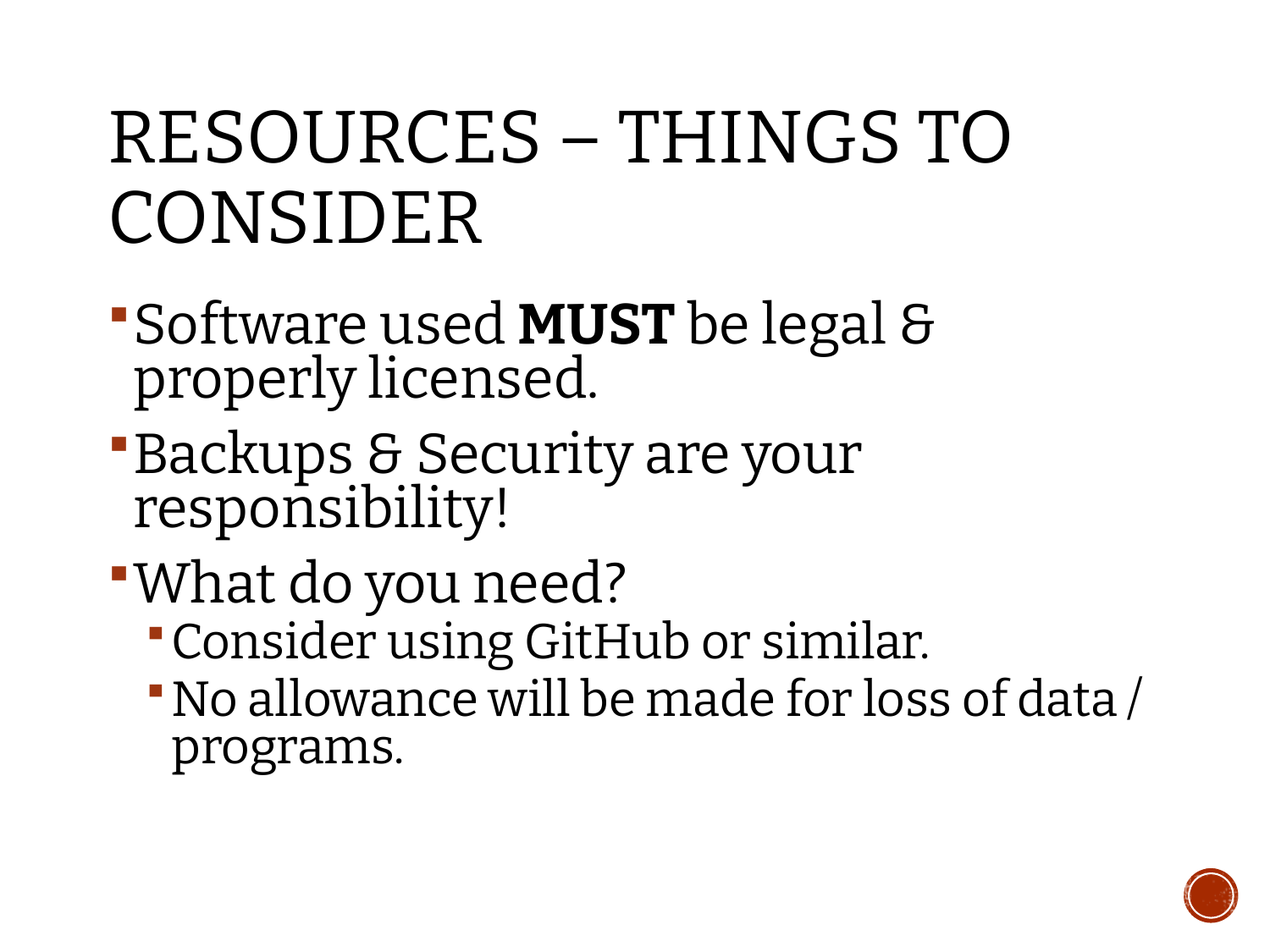

# Resources – Things to consider
Software used MUST be legal & properly licensed.
Backups & Security are your responsibility!
What do you need?
Consider using GitHub or similar.
No allowance will be made for loss of data / programs.